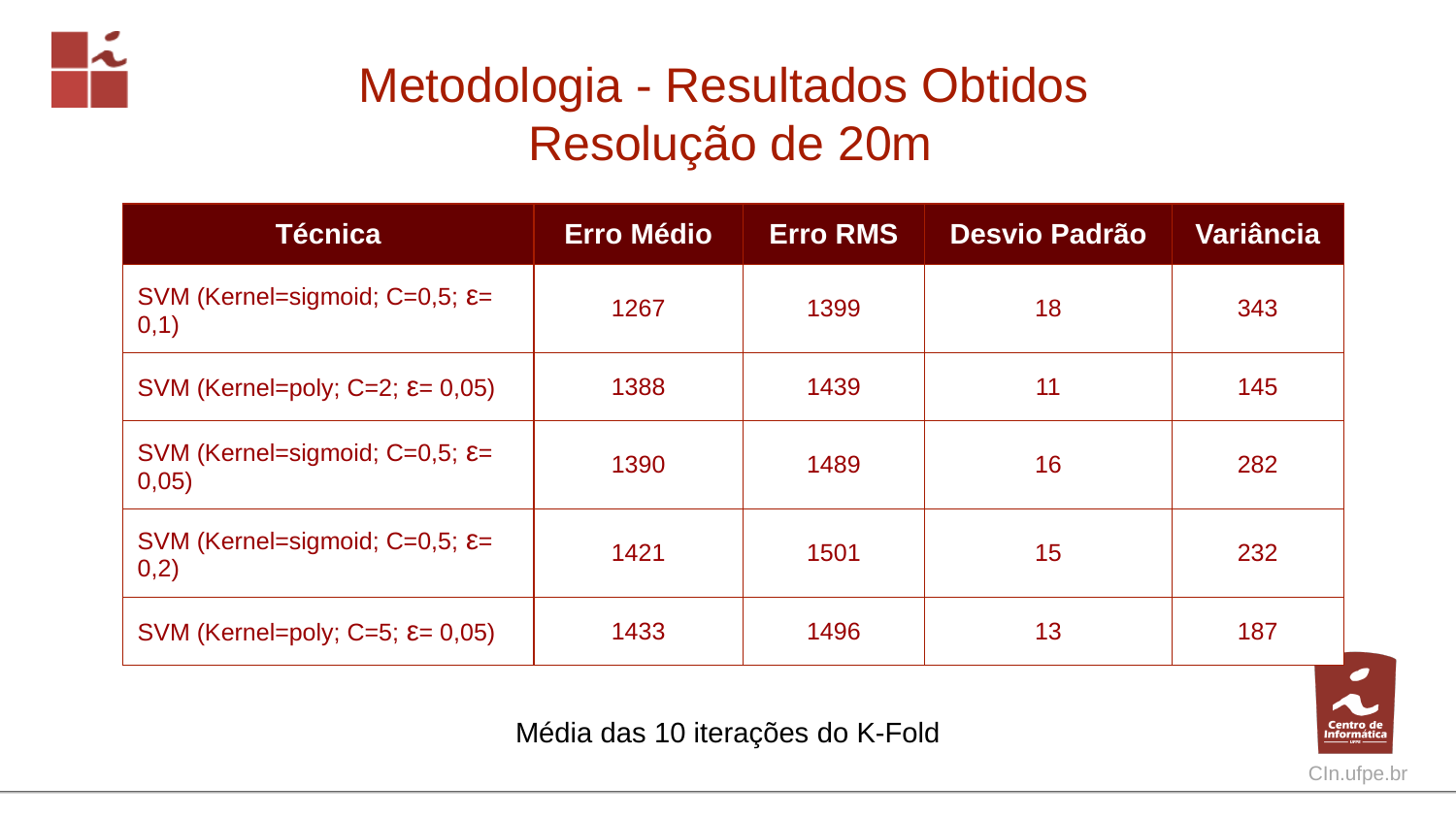

# Metodologia - Resultados Obtidos
Resolução de 20m
| Técnica | Erro Médio | Erro RMS | Desvio Padrão | Variância |
| --- | --- | --- | --- | --- |
| SVM (Kernel=sigmoid; C=0,5; ε= 0,1) | 1267 | 1399 | 18 | 343 |
| SVM (Kernel=poly; C=2; ε= 0,05) | 1388 | 1439 | 11 | 145 |
| SVM (Kernel=sigmoid; C=0,5; ε= 0,05) | 1390 | 1489 | 16 | 282 |
| SVM (Kernel=sigmoid; C=0,5; ε= 0,2) | 1421 | 1501 | 15 | 232 |
| SVM (Kernel=poly; C=5; ε= 0,05) | 1433 | 1496 | 13 | 187 |
Média das 10 iterações do K-Fold